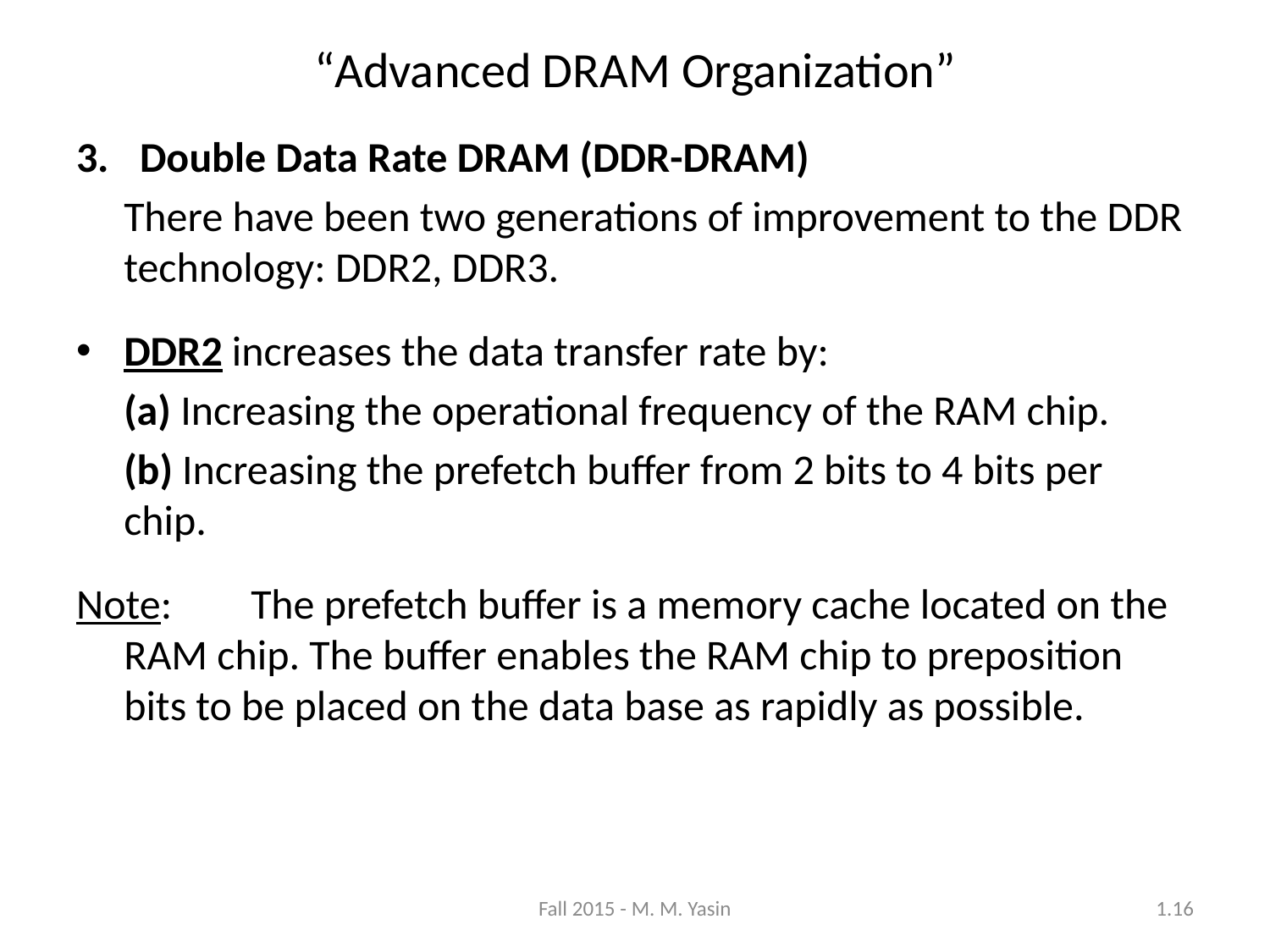

“Advanced DRAM Organization”

Double Data Rate DRAM (DDR-DRAM)
	There have been two generations of improvement to the DDR technology: DDR2, DDR3.

DDR2 increases the data transfer rate by:
	(a) Increasing the operational frequency of the RAM chip.
	(b) Increasing the prefetch buffer from 2 bits to 4 bits per chip.

Note:	The prefetch buffer is a memory cache located on the RAM chip. The buffer enables the RAM chip to preposition bits to be placed on the data base as rapidly as possible.
Fall 2015 - M. M. Yasin
1.16